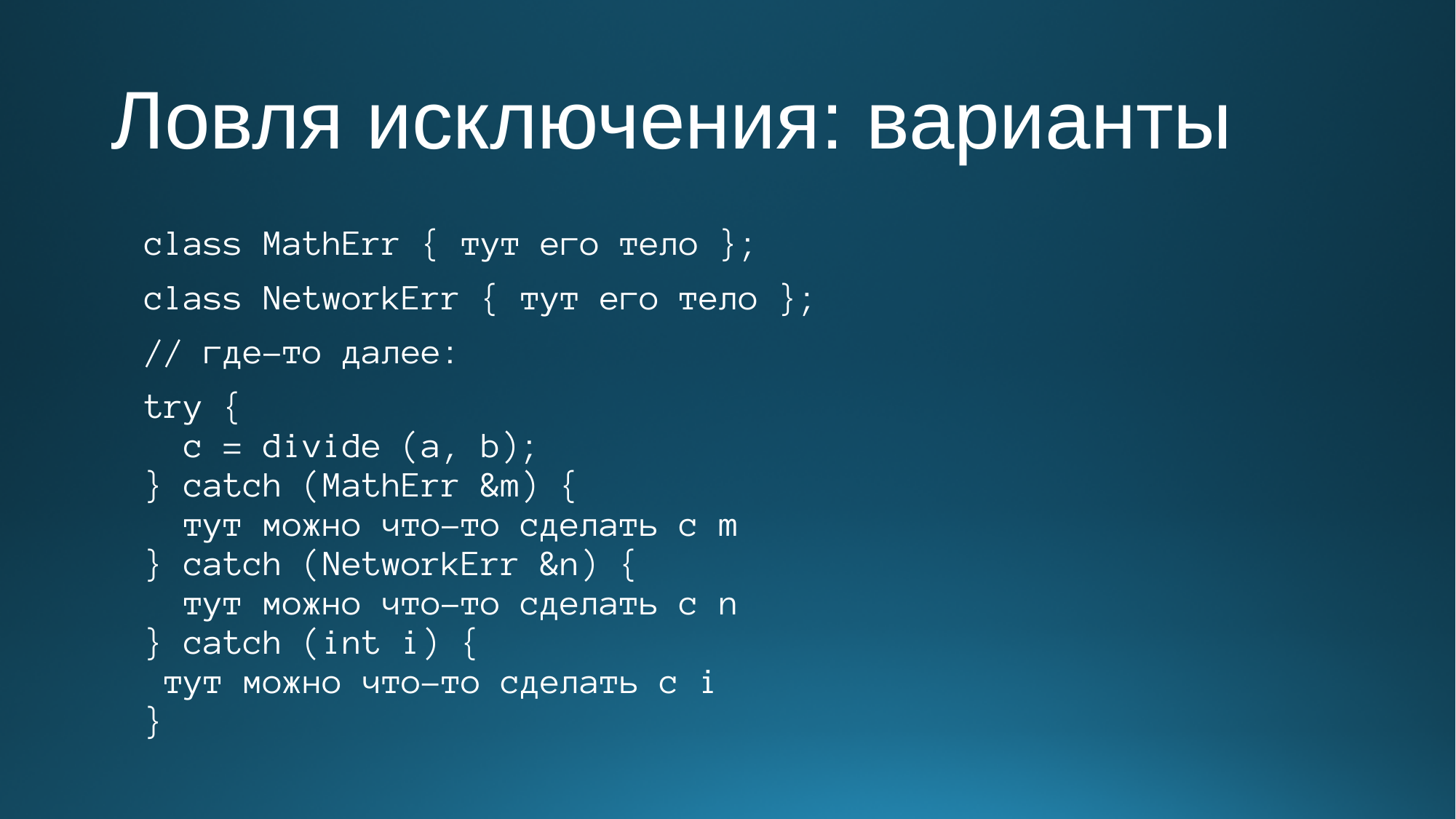

# Ловля исключения: варианты
class MathErr { тут его тело };
class NetworkErr { тут его тело };
// где-то далее:
try {
  c = divide (a, b);
} catch (MathErr &m) {
  тут можно что-то сделать с m
} catch (NetworkErr &n) {
  тут можно что-то сделать с n
} catch (int i) {
 тут можно что-то сделать с i
}